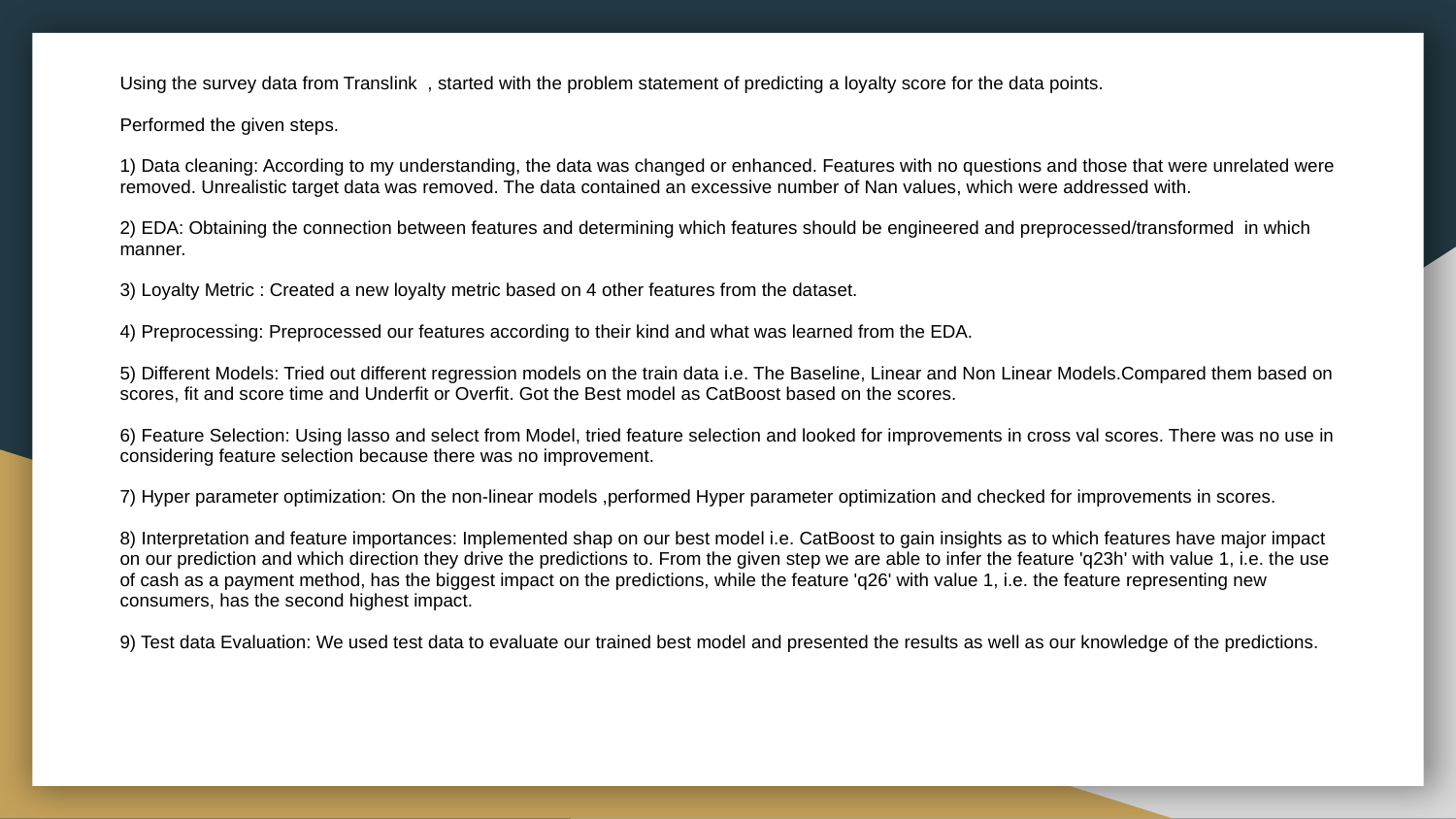

Using the survey data from Translink  , started with the problem statement of predicting a loyalty score for the data points.

Performed the given steps.

1) Data cleaning: According to my understanding, the data was changed or enhanced. Features with no questions and those that were unrelated were removed. Unrealistic target data was removed. The data contained an excessive number of Nan values, which were addressed with.

2) EDA: Obtaining the connection between features and determining which features should be engineered and preprocessed/transformed  in which manner.

3) Loyalty Metric : Created a new loyalty metric based on 4 other features from the dataset.

4) Preprocessing: Preprocessed our features according to their kind and what was learned from the EDA.

5) Different Models: Tried out different regression models on the train data i.e. The Baseline, Linear and Non Linear Models.Compared them based on scores, fit and score time and Underfit or Overfit. Got the Best model as CatBoost based on the scores.

6) Feature Selection: Using lasso and select from Model, tried feature selection and looked for improvements in cross val scores. There was no use in considering feature selection because there was no improvement.

7) Hyper parameter optimization: On the non-linear models ,performed Hyper parameter optimization and checked for improvements in scores.

8) Interpretation and feature importances: Implemented shap on our best model i.e. CatBoost to gain insights as to which features have major impact on our prediction and which direction they drive the predictions to. From the given step we are able to infer the feature 'q23h' with value 1, i.e. the use of cash as a payment method, has the biggest impact on the predictions, while the feature 'q26' with value 1, i.e. the feature representing new consumers, has the second highest impact.

9) Test data Evaluation: We used test data to evaluate our trained best model and presented the results as well as our knowledge of the predictions.